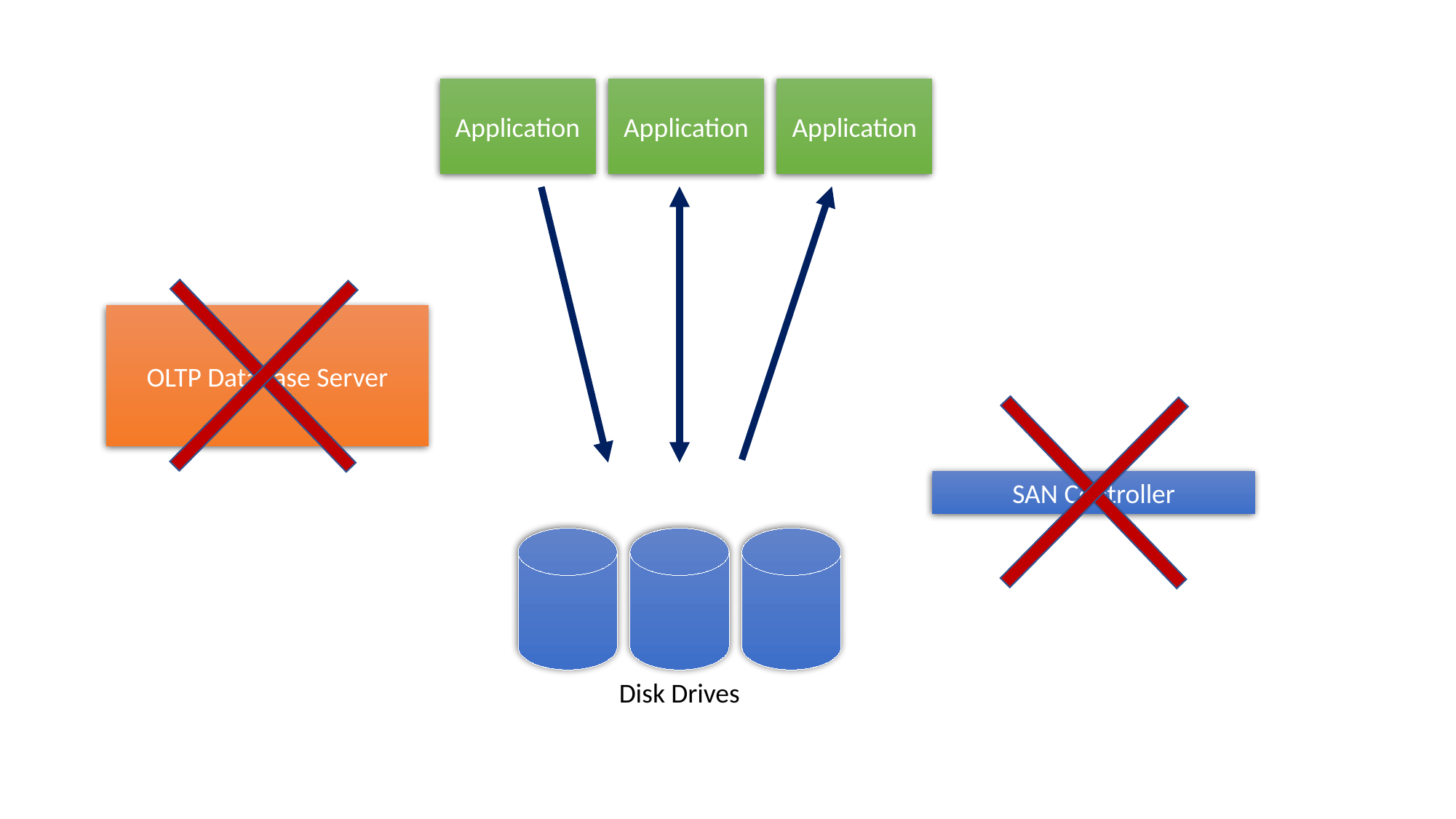

Application
Application
Application

OLTP Database Server

SAN Controller

Disk Drives